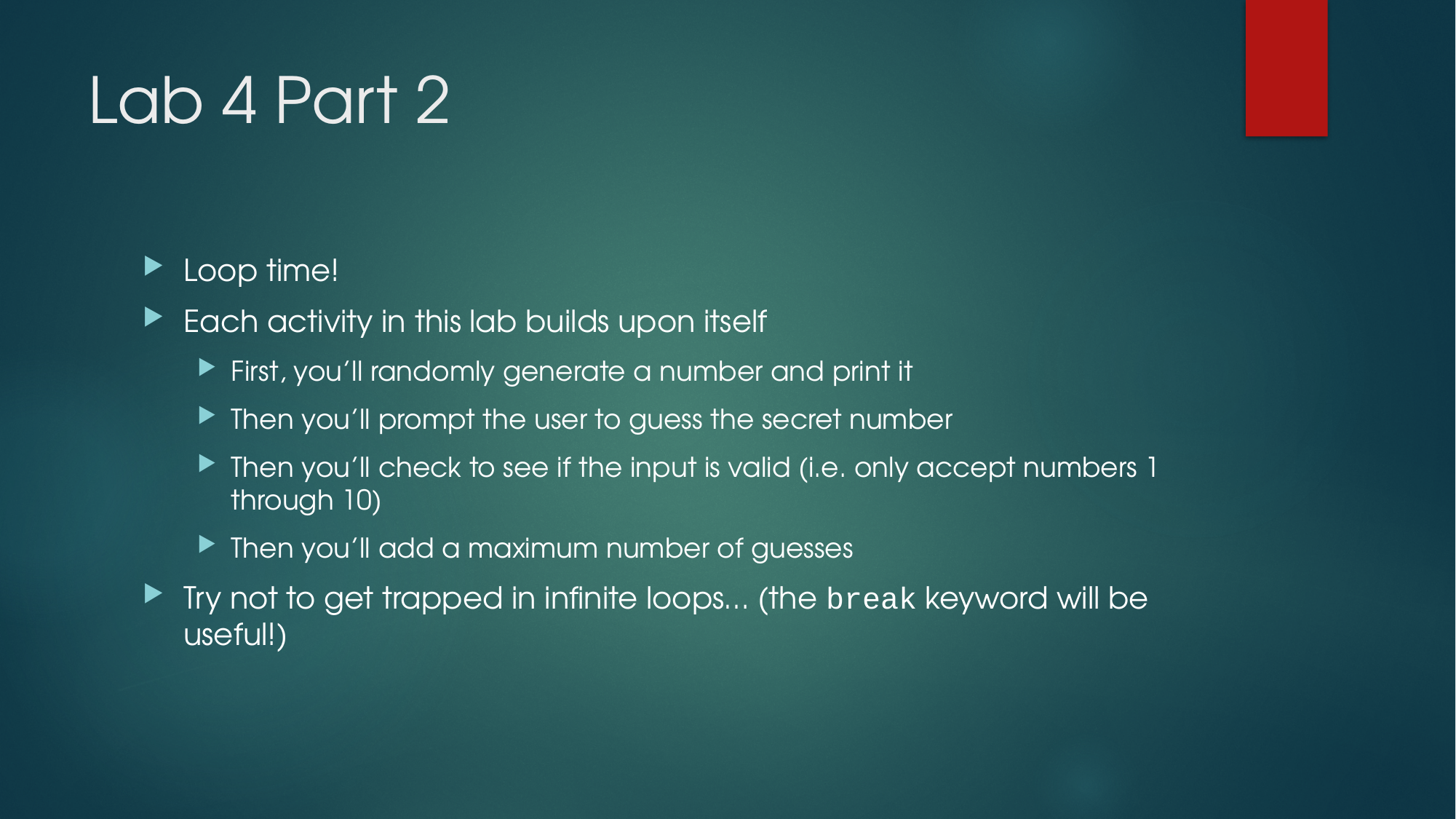

# Lab 4 Part 2
Loop time!
Each activity in this lab builds upon itself
First, you’ll randomly generate a number and print it
Then you’ll prompt the user to guess the secret number
Then you’ll check to see if the input is valid (i.e. only accept numbers 1 through 10)
Then you’ll add a maximum number of guesses
Try not to get trapped in infinite loops… (the break keyword will be useful!)